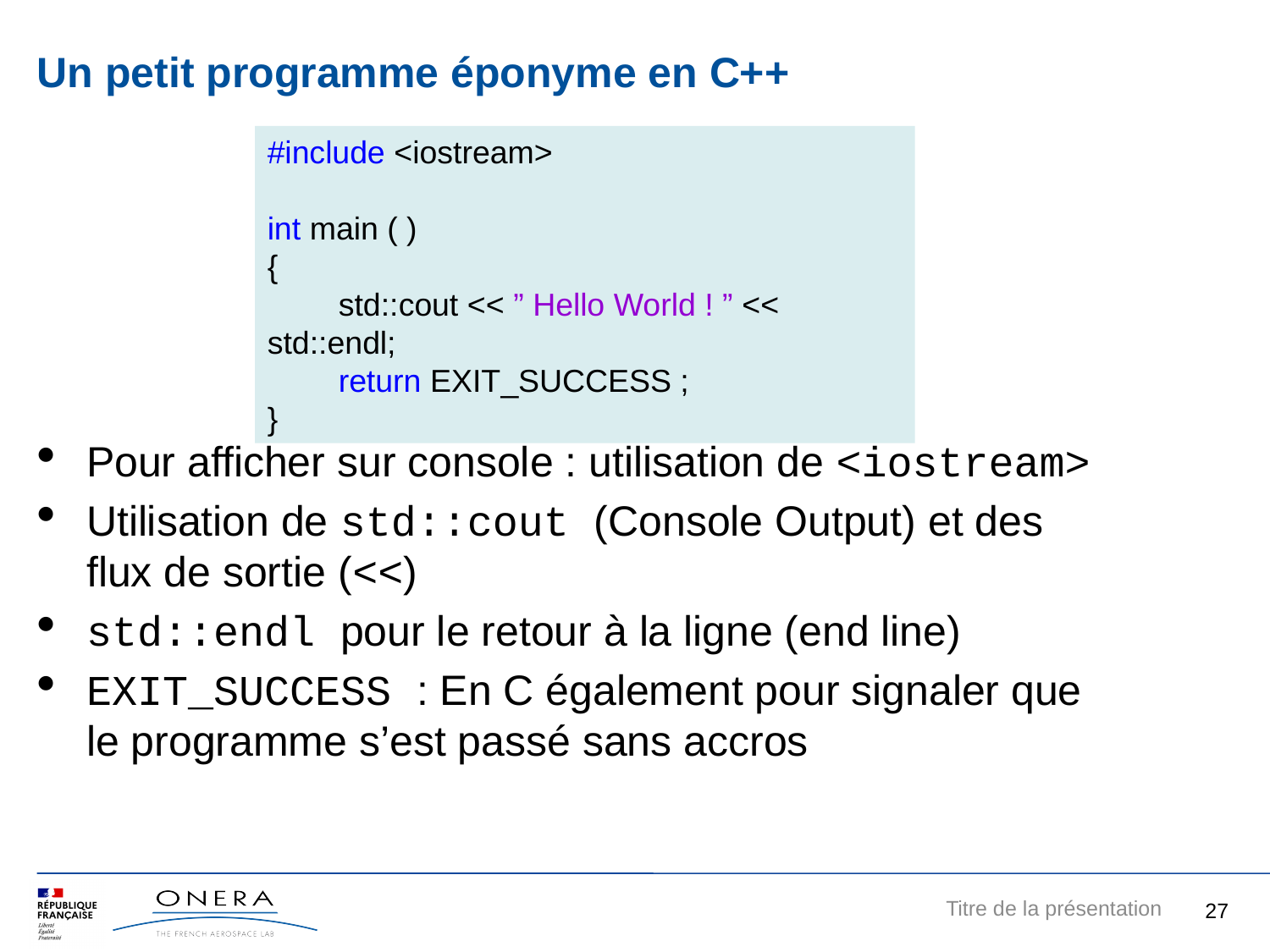

Un petit programme éponyme en C++
#include <iostream>

int main ( )
{
        std::cout << ” Hello World ! ” << std::endl;
        return EXIT_SUCCESS ;
}
Pour afficher sur console : utilisation de <iostream>
Utilisation de std::cout (Console Output) et des flux de sortie (<<)
std::endl pour le retour à la ligne (end line)
EXIT_SUCCESS : En C également pour signaler que le programme s’est passé sans accros
27
Titre de la présentation